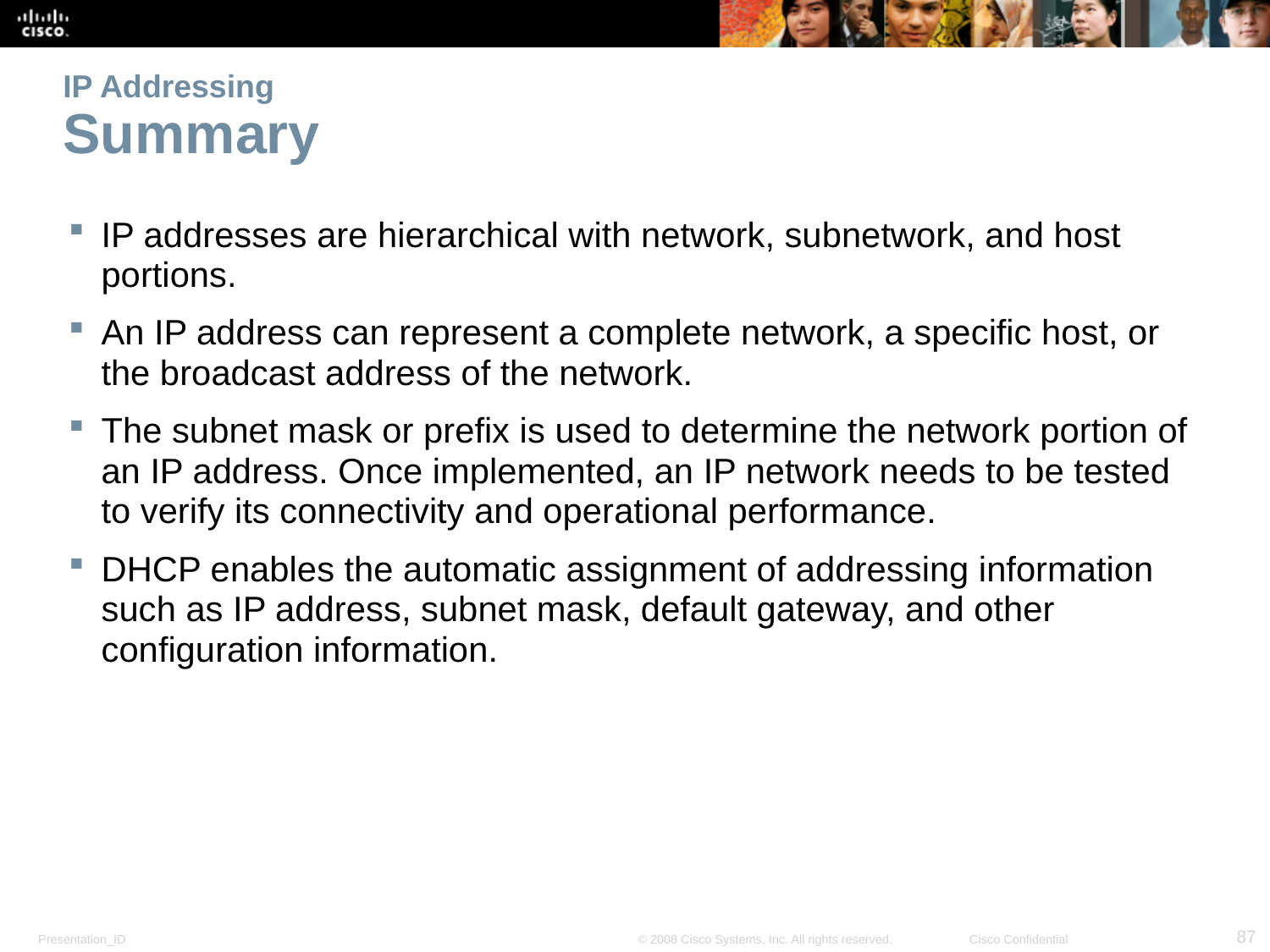

# IP Addressing Summary
IP addresses are hierarchical with network, subnetwork, and host portions.
An IP address can represent a complete network, a specific host, or the broadcast address of the network.
The subnet mask or prefix is used to determine the network portion of an IP address. Once implemented, an IP network needs to be tested to verify its connectivity and operational performance.
DHCP enables the automatic assignment of addressing information such as IP address, subnet mask, default gateway, and other configuration information.